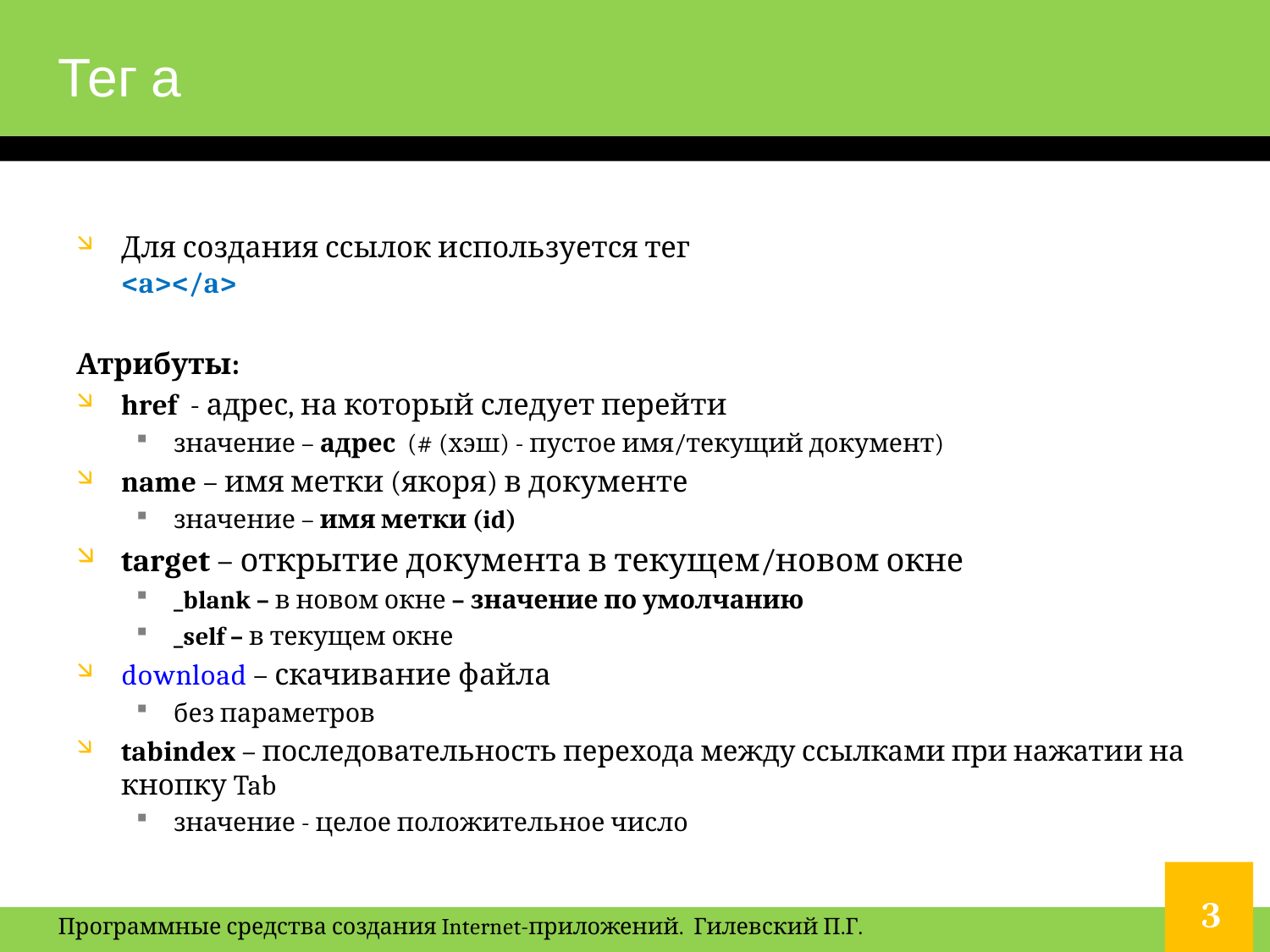

# Тег а
Для создания ссылок используется тег
<a></a>

Атрибуты:
href  - адрес, на который следует перейти
значение – адрес  (# (хэш) - пустое имя/текущий документ)
name – имя метки (якоря) в документе
значение – имя метки (id)
target – открытие документа в текущем/новом окне
_blank – в новом окне – значение по умолчанию
_self – в текущем окне
download – скачивание файла
без параметров
tabindex – последовательность перехода между ссылками при нажатии на кнопку Tab
значение - целое положительное число
3